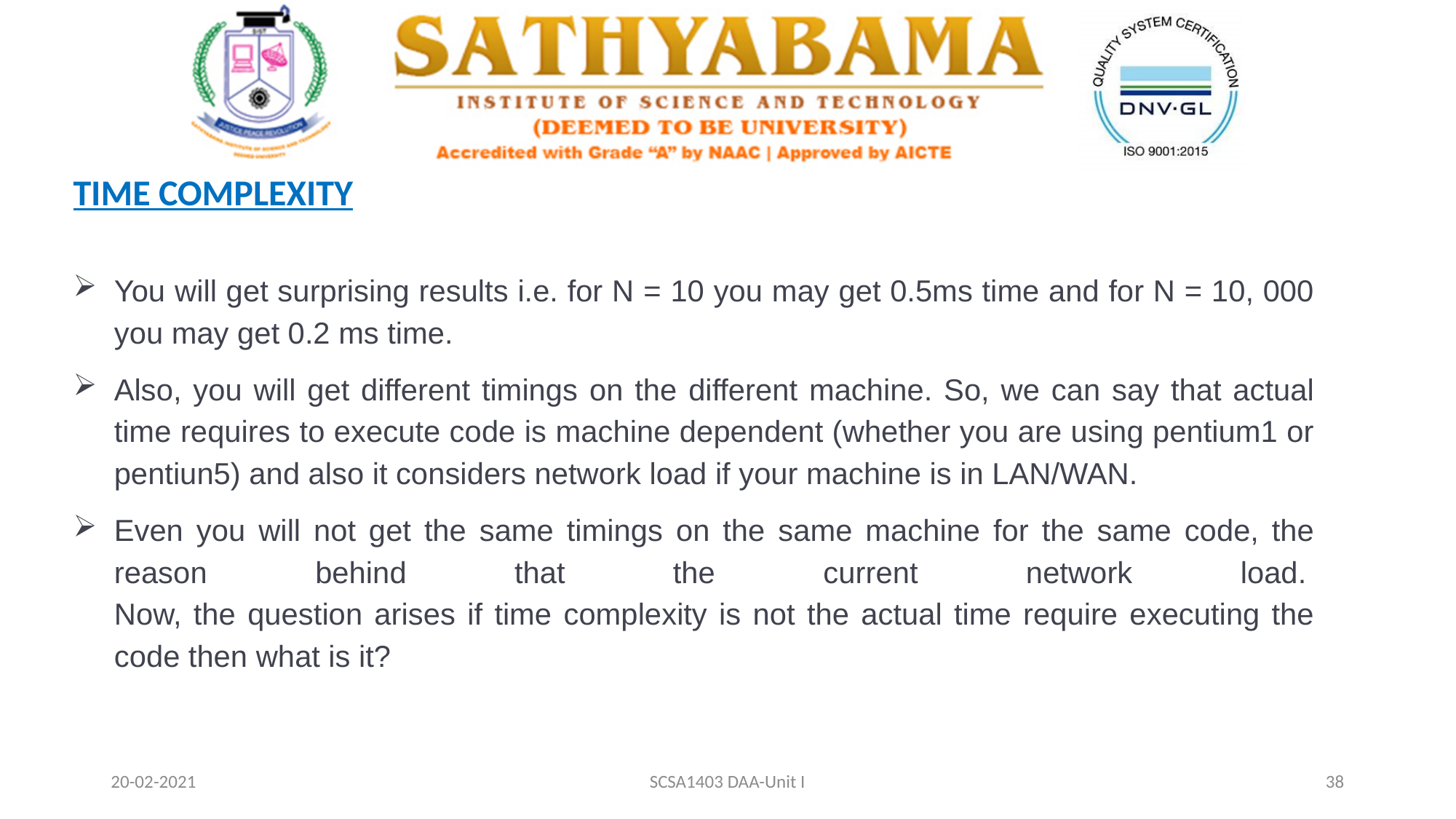

TIME COMPLEXITY

You will get surprising results i.e. for N = 10 you may get 0.5ms time and for N = 10, 000 you may get 0.2 ms time.
Also, you will get different timings on the different machine. So, we can say that actual time requires to execute code is machine dependent (whether you are using pentium1 or pentiun5) and also it considers network load if your machine is in LAN/WAN.
Even you will not get the same timings on the same machine for the same code, the reason behind that the current network load. 
Now, the question arises if time complexity is not the actual time require executing the code then what is it?
20-02-2021
SCSA1403 DAA-Unit I
38